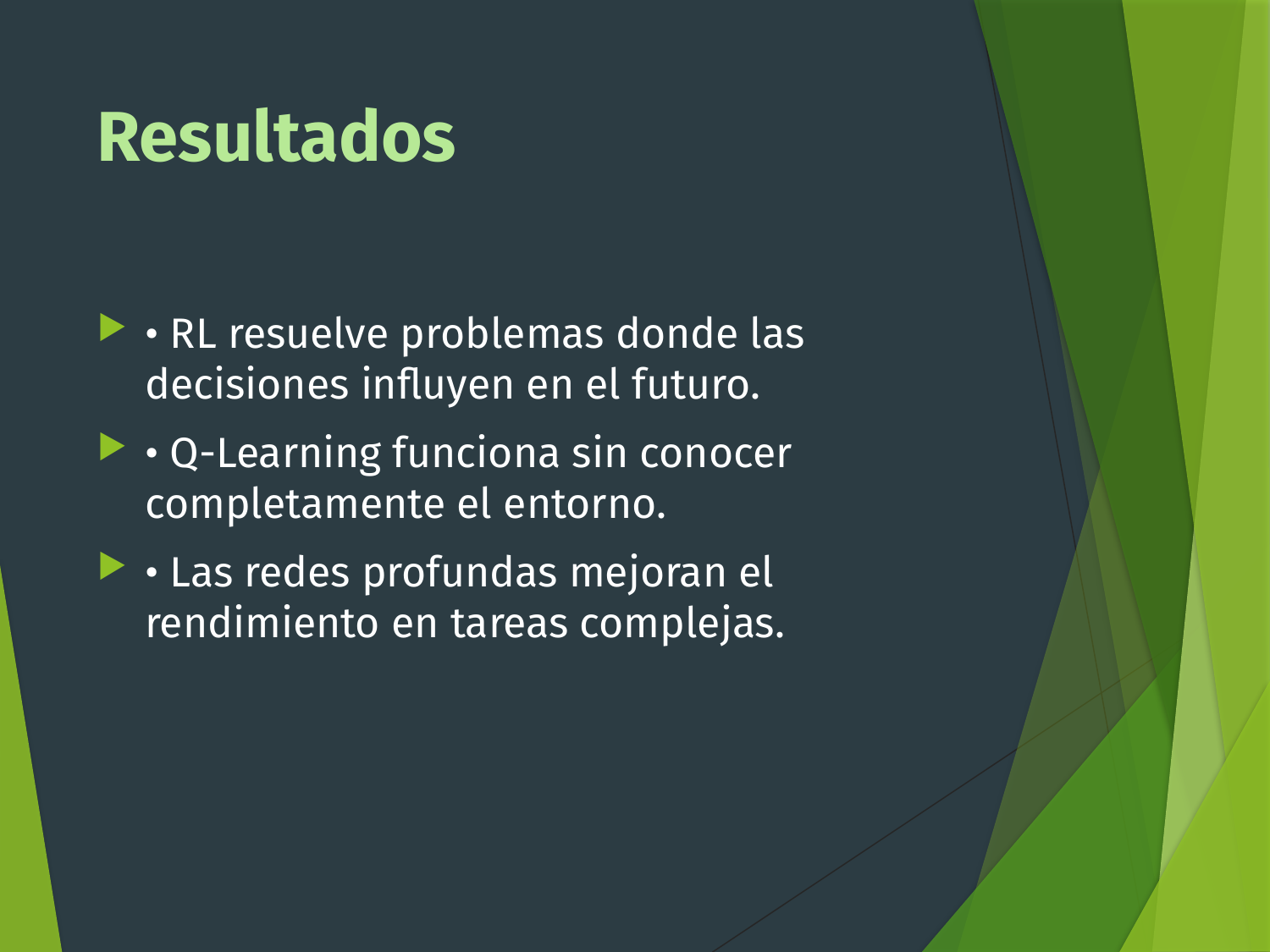

# Resultados
• RL resuelve problemas donde las decisiones influyen en el futuro.
• Q-Learning funciona sin conocer completamente el entorno.
• Las redes profundas mejoran el rendimiento en tareas complejas.